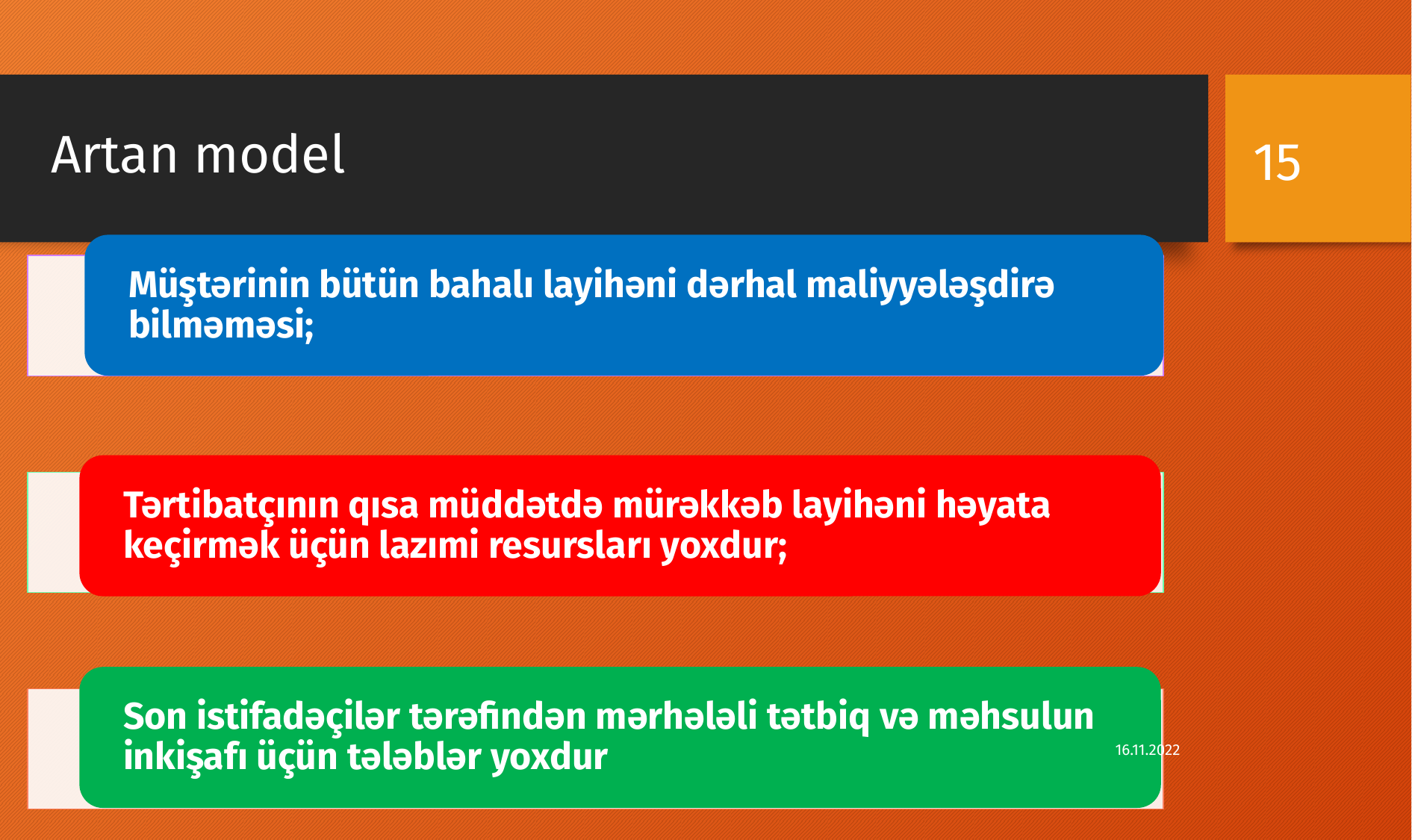

15
# Artan model
Müştərinin bütün bahalı layihəni dərhal maliyyələşdirə bilməməsi;
Tərtibatçının qısa müddətdə mürəkkəb layihəni həyata keçirmək üçün lazımi resursları yoxdur;
Son istifadəçilər tərəfindən mərhələli tətbiq və məhsulun inkişafı üçün tələblər yoxdur
16.11.2022